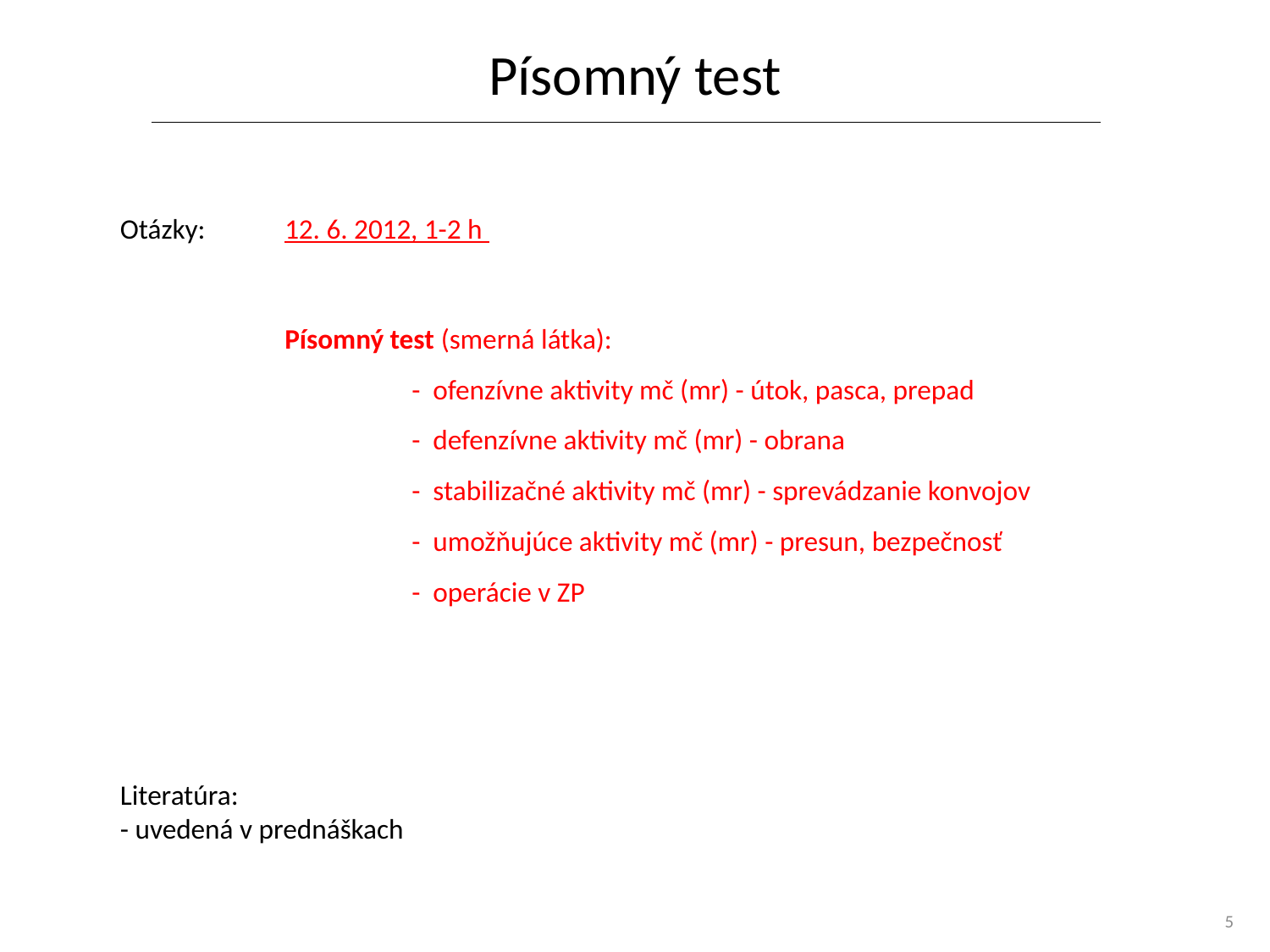

# Písomný test
Otázky:	12. 6. 2012, 1-2 h

		Písomný test (smerná látka):
			-  ofenzívne aktivity mč (mr) - útok, pasca, prepad
			-  defenzívne aktivity mč (mr) - obrana
			-  stabilizačné aktivity mč (mr) - sprevádzanie konvojov
			-  umožňujúce aktivity mč (mr) - presun, bezpečnosť
			-  operácie v ZP

Literatúra:
- uvedená v prednáškach

5